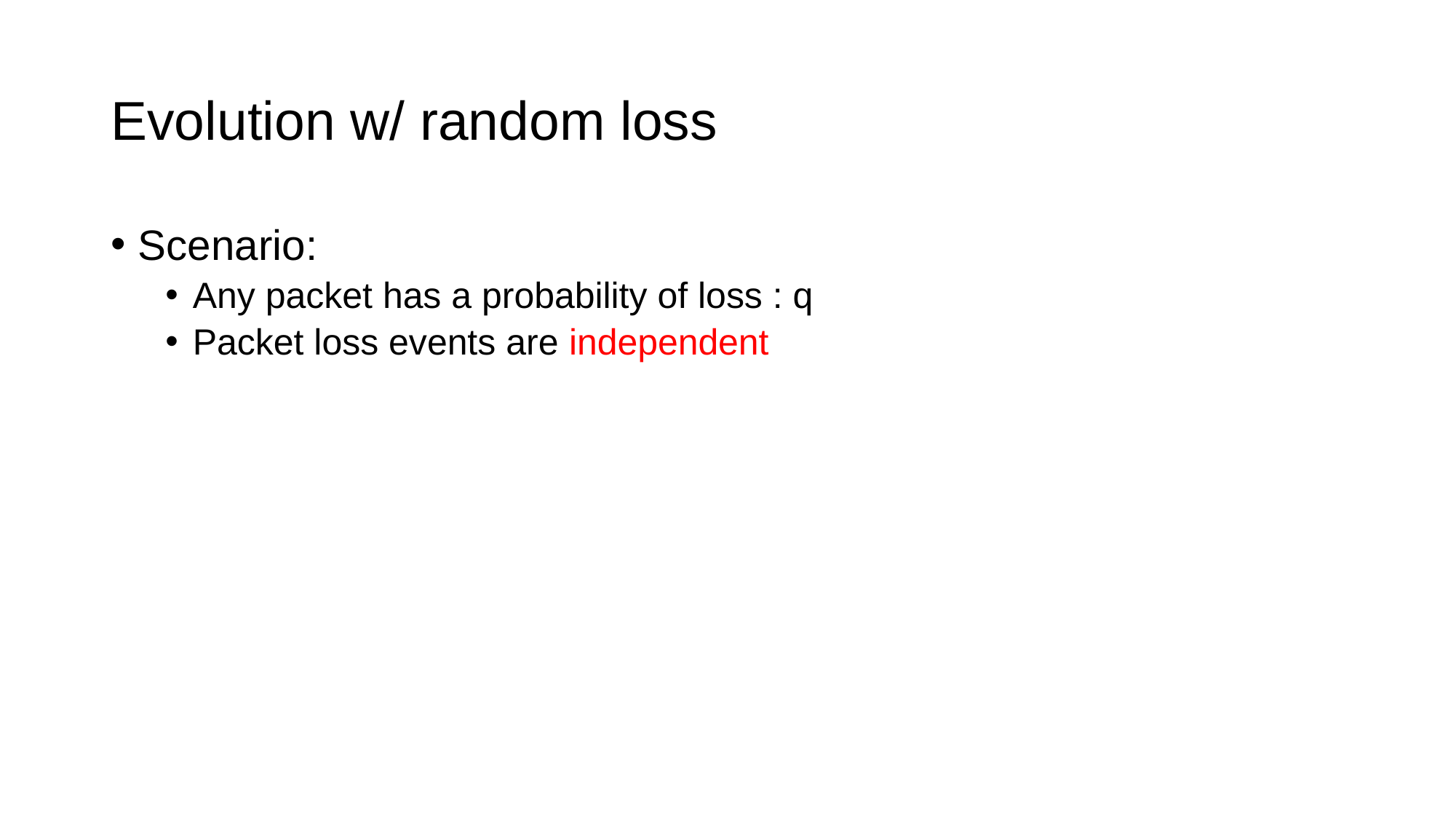

# Evolution w/ random loss
Scenario:
Any packet has a probability of loss : q
Packet loss events are independent